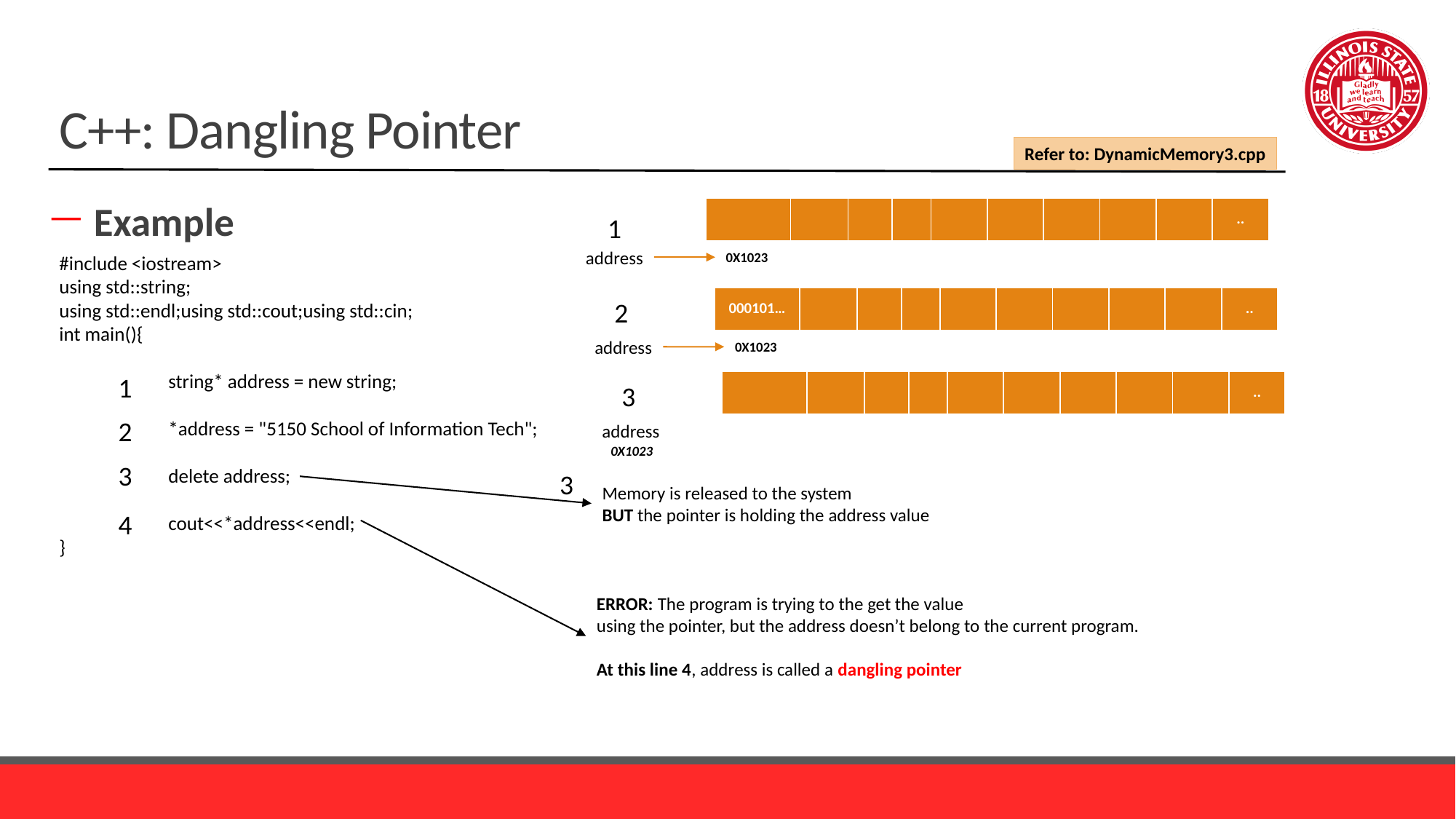

# C++: Dangling Pointer
Refer to: DynamicMemory3.cpp
Example
|  |  |  |  |  |  |  |  |  | .. |
| --- | --- | --- | --- | --- | --- | --- | --- | --- | --- |
1
address
0X1023
#include <iostream>
using std::string;
using std::endl;using std::cout;using std::cin;
int main(){

	string* address = new string;

	*address = "5150 School of Information Tech";

	delete address;

	cout<<*address<<endl;
}

| 000101… |  |  |  |  |  |  |  |  | .. |
| --- | --- | --- | --- | --- | --- | --- | --- | --- | --- |
2
address
0X1023
1
|  |  |  |  |  |  |  |  |  | .. |
| --- | --- | --- | --- | --- | --- | --- | --- | --- | --- |
3
2
address
0X1023
3
3
Memory is released to the system
BUT the pointer is holding the address value
4
ERROR: The program is trying to the get the value
using the pointer, but the address doesn’t belong to the current program.

At this line 4, address is called a dangling pointer